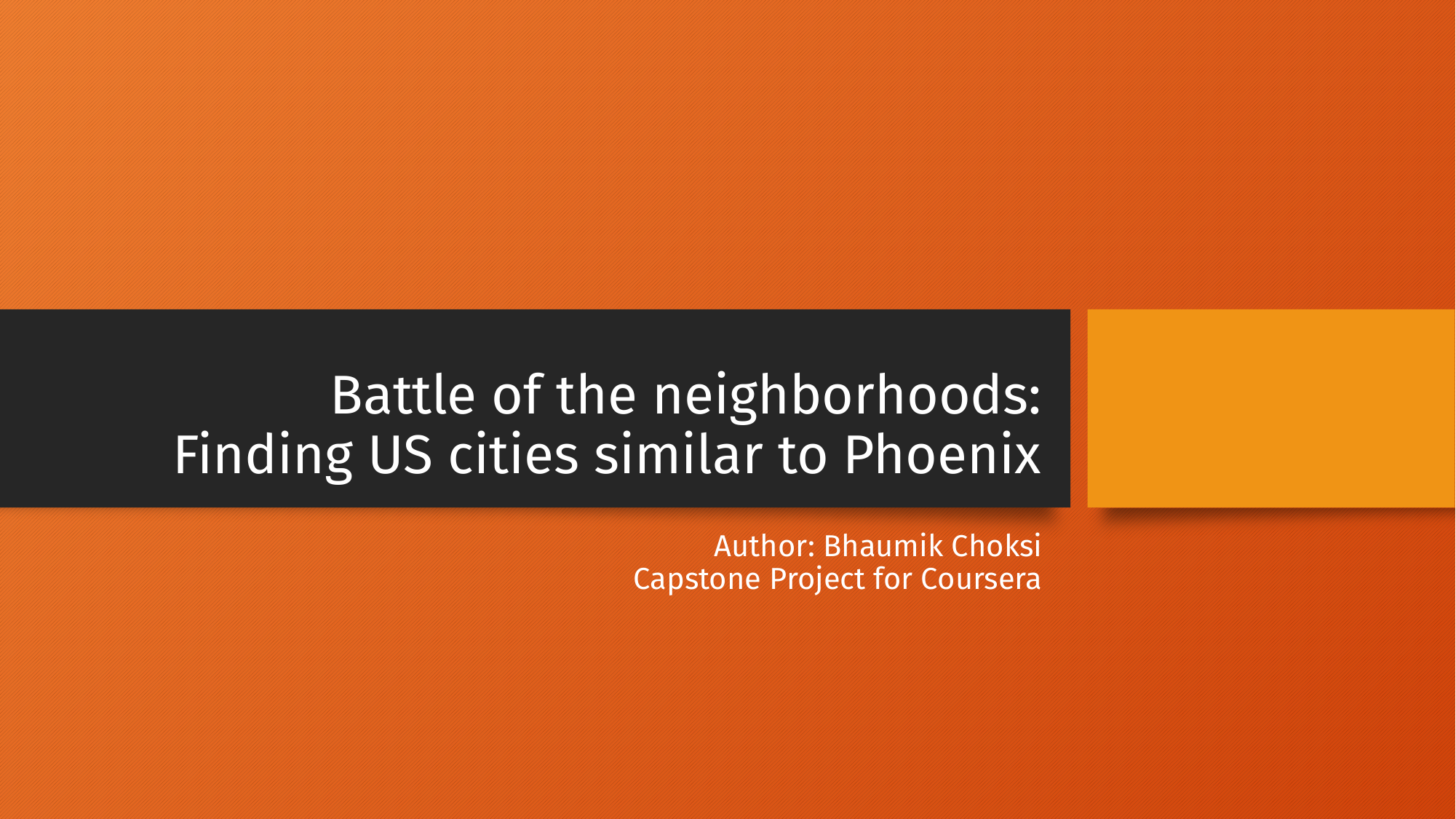

# Battle of the neighborhoods: Finding US cities similar to Phoenix
Author: Bhaumik Choksi
Capstone Project for Coursera